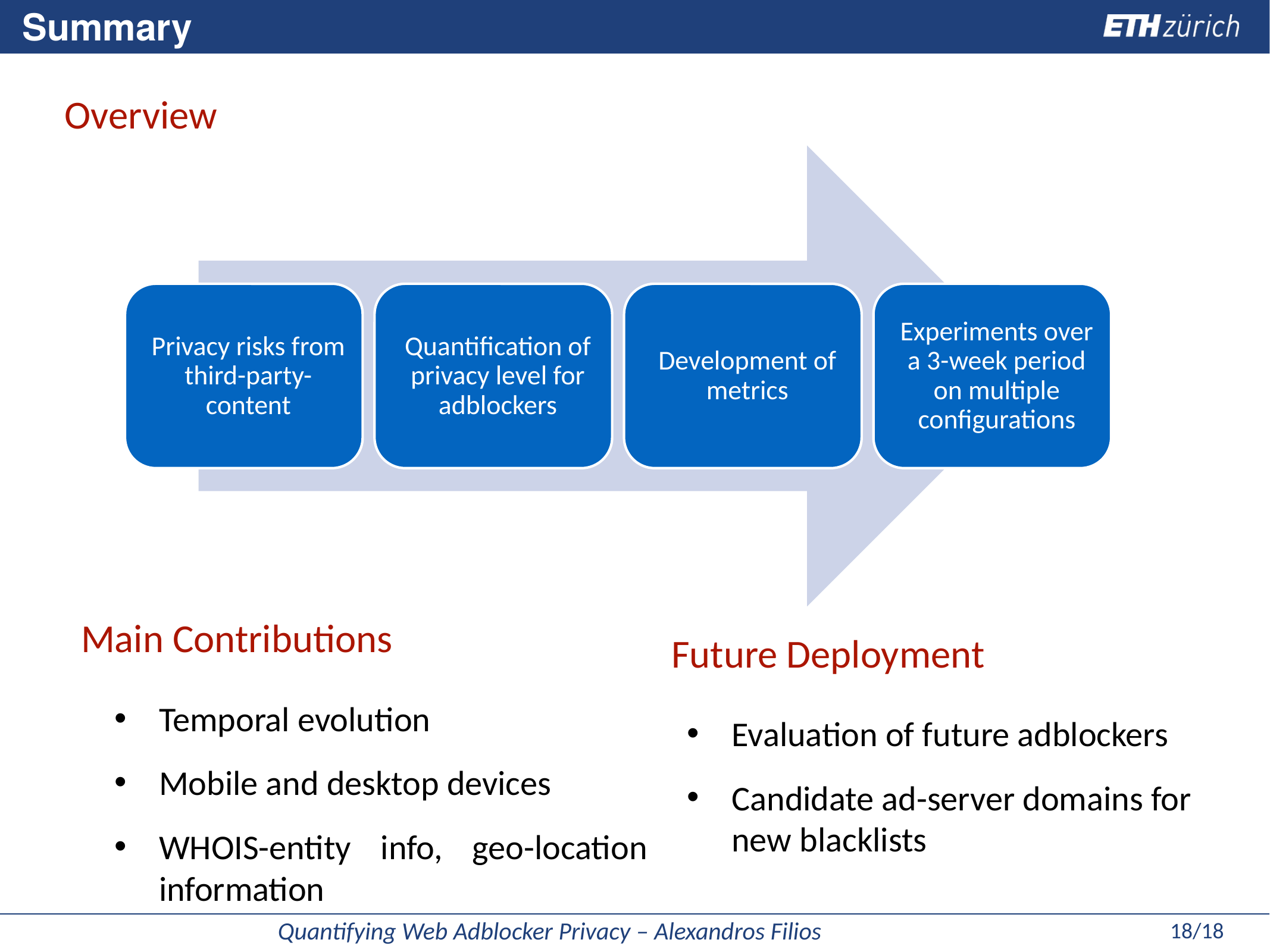

# Summary
Overview
Privacy risks from third-party-content
Quantification of privacy level for adblockers
Development of metrics
Experiments over a 3-week period on multiple configurations
Main Contributions
Future Deployment
Temporal evolution
Mobile and desktop devices
WHOIS-entity info, geo-location information
Evaluation of future adblockers
Candidate ad-server domains for new blacklists
18/18